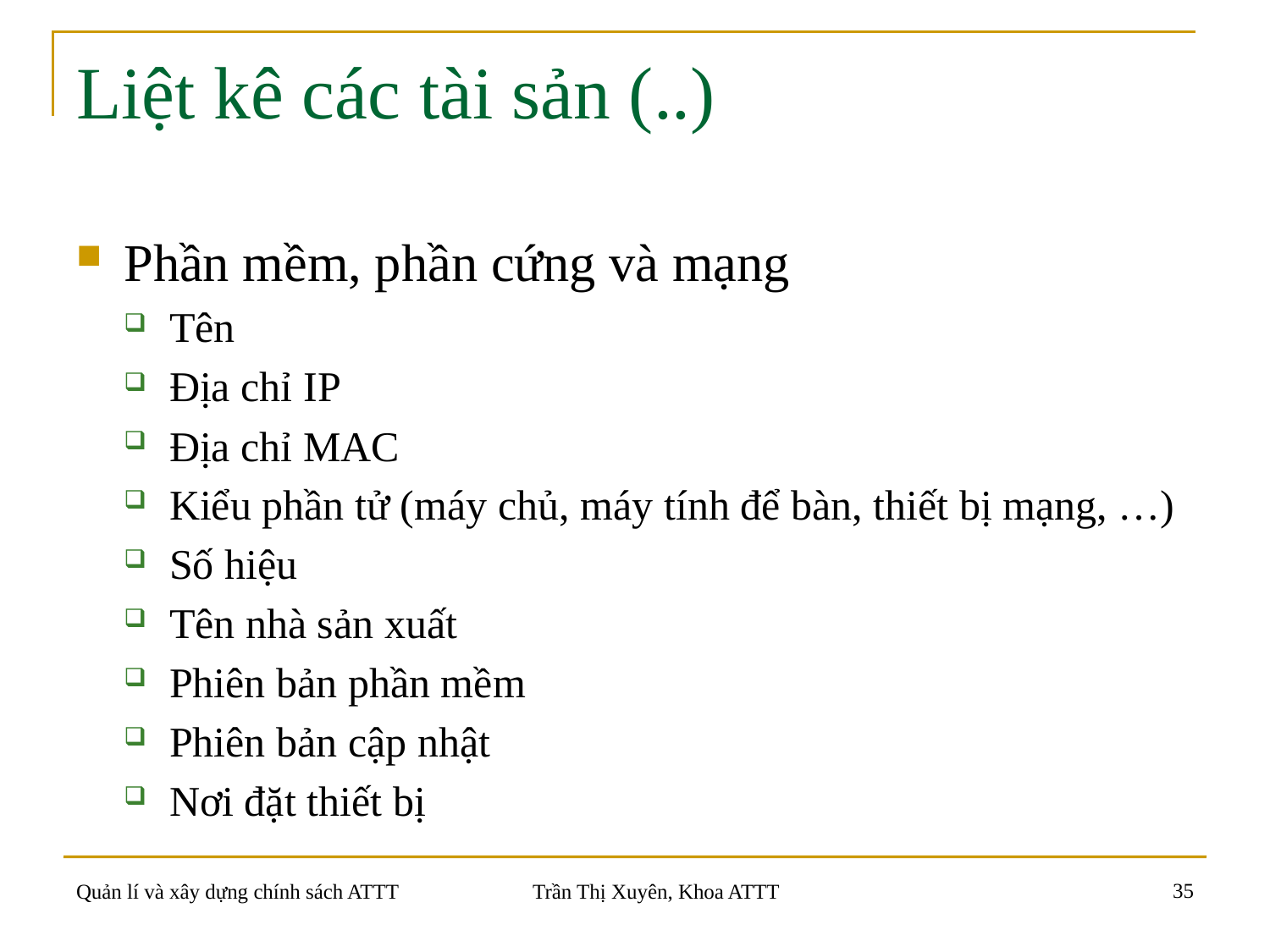

# Liệt kê các tài sản (..)
Phần mềm, phần cứng và mạng
Tên
Địa chỉ IP
Địa chỉ MAC
Kiểu phần tử (máy chủ, máy tính để bàn, thiết bị mạng, …)
Số hiệu
Tên nhà sản xuất
Phiên bản phần mềm
Phiên bản cập nhật
Nơi đặt thiết bị
35
Quản lí và xây dựng chính sách ATTT
Trần Thị Xuyên, Khoa ATTT